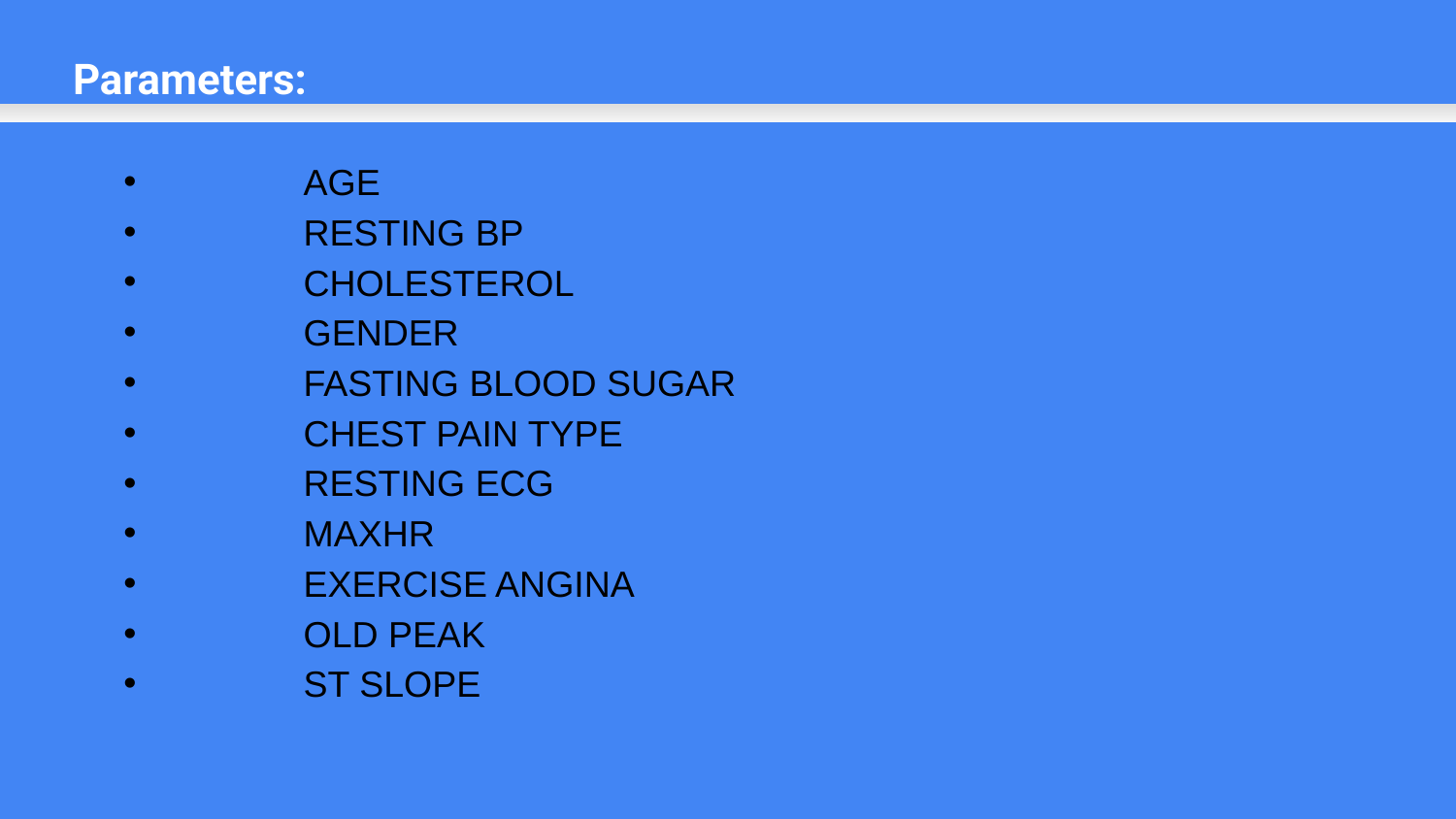

Parameters:
 	AGE
	RESTING BP
	CHOLESTEROL
	GENDER
	FASTING BLOOD SUGAR
	CHEST PAIN TYPE
	RESTING ECG
	MAXHR
	EXERCISE ANGINA
	OLD PEAK
	ST SLOPE